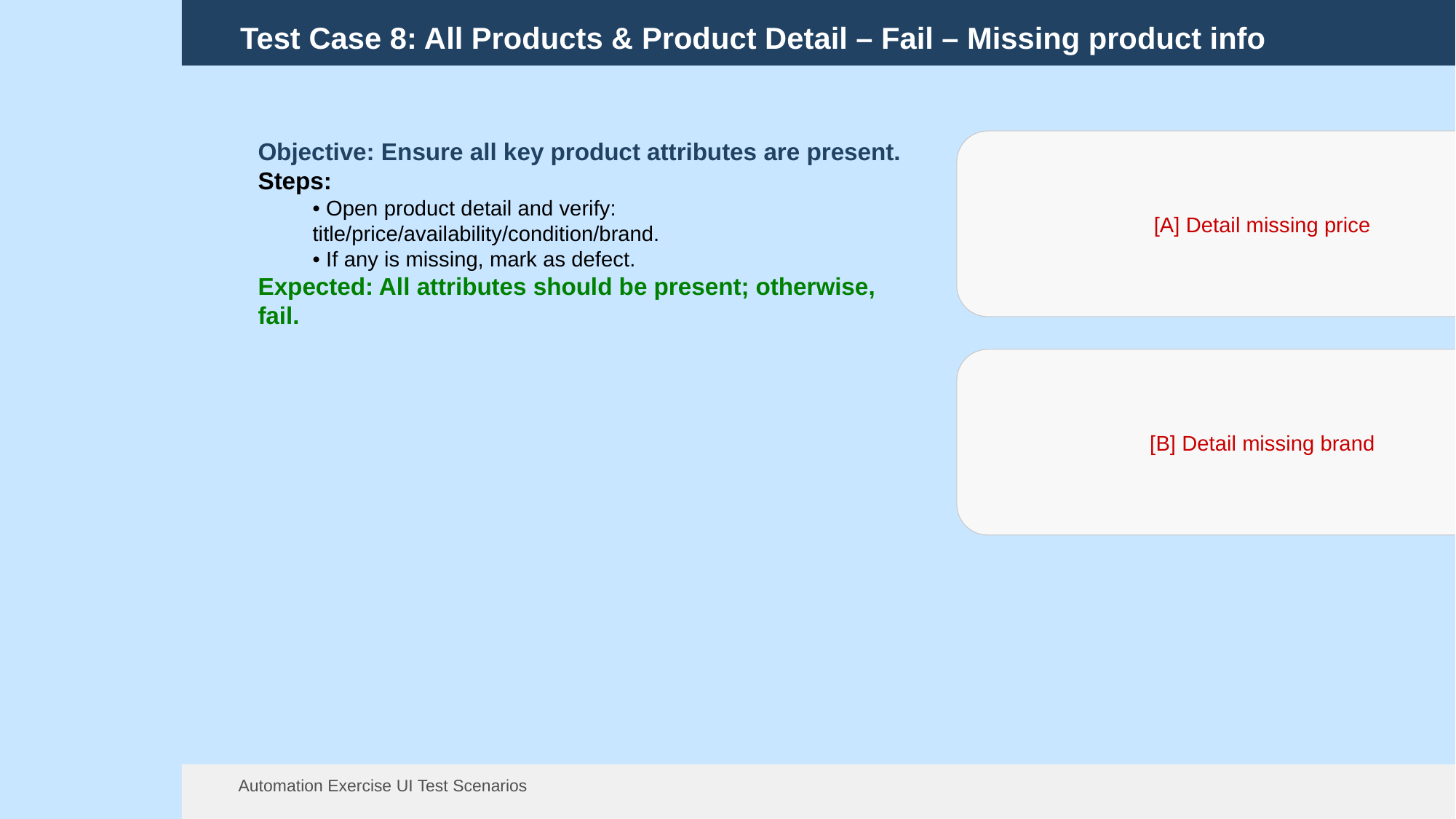

Test Case 8: All Products & Product Detail – Fail – Missing product info
[A] Detail missing price
Objective: Ensure all key product attributes are present.
Steps:
• Open product detail and verify: title/price/availability/condition/brand.
• If any is missing, mark as defect.
Expected: All attributes should be present; otherwise, fail.
[B] Detail missing brand

Automation Exercise UI Test Scenarios
13 Aug 2025